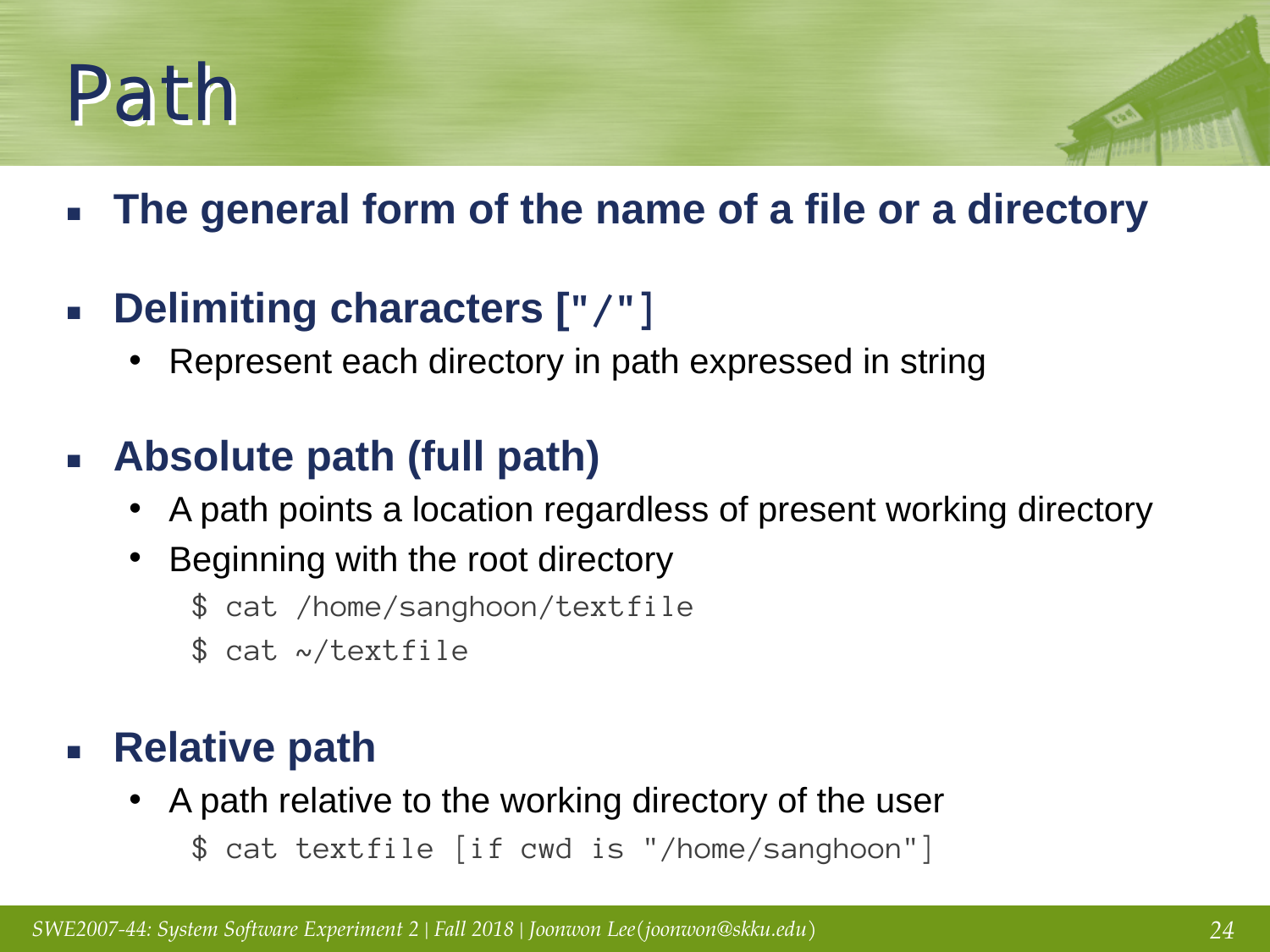

# Path
The general form of the name of a file or a directory

Delimiting characters ["/"]
Represent each directory in path expressed in string

Absolute path (full path)
A path points a location regardless of present working directory
Beginning with the root directory
$ cat /home/sanghoon/textfile
$ cat ~/textfile

Relative path
A path relative to the working directory of the user
$ cat textfile [if cwd is "/home/sanghoon"]